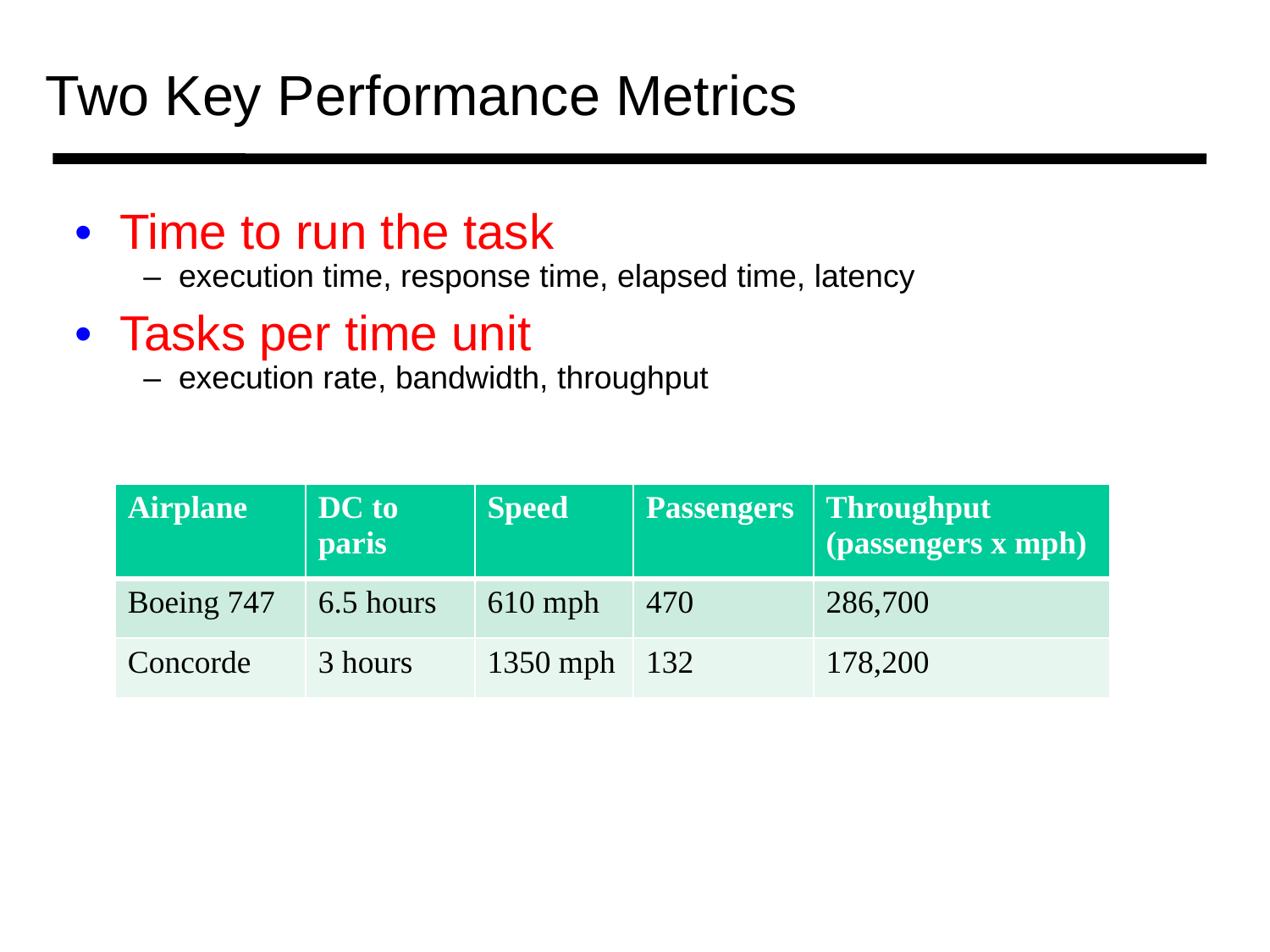

Two Key Performance Metrics

•  Time to run the task
		–  execution time, response time, elapsed time, latency
•  Tasks per time unit
		–  execution rate, bandwidth, throughput
| Airplane | DC to paris | Speed | Passengers | Throughput (passengers x mph) |
| --- | --- | --- | --- | --- |
| Boeing 747 | 6.5 hours | 610 mph | 470 | 286,700 |
| Concorde | 3 hours | 1350 mph | 132 | 178,200 |